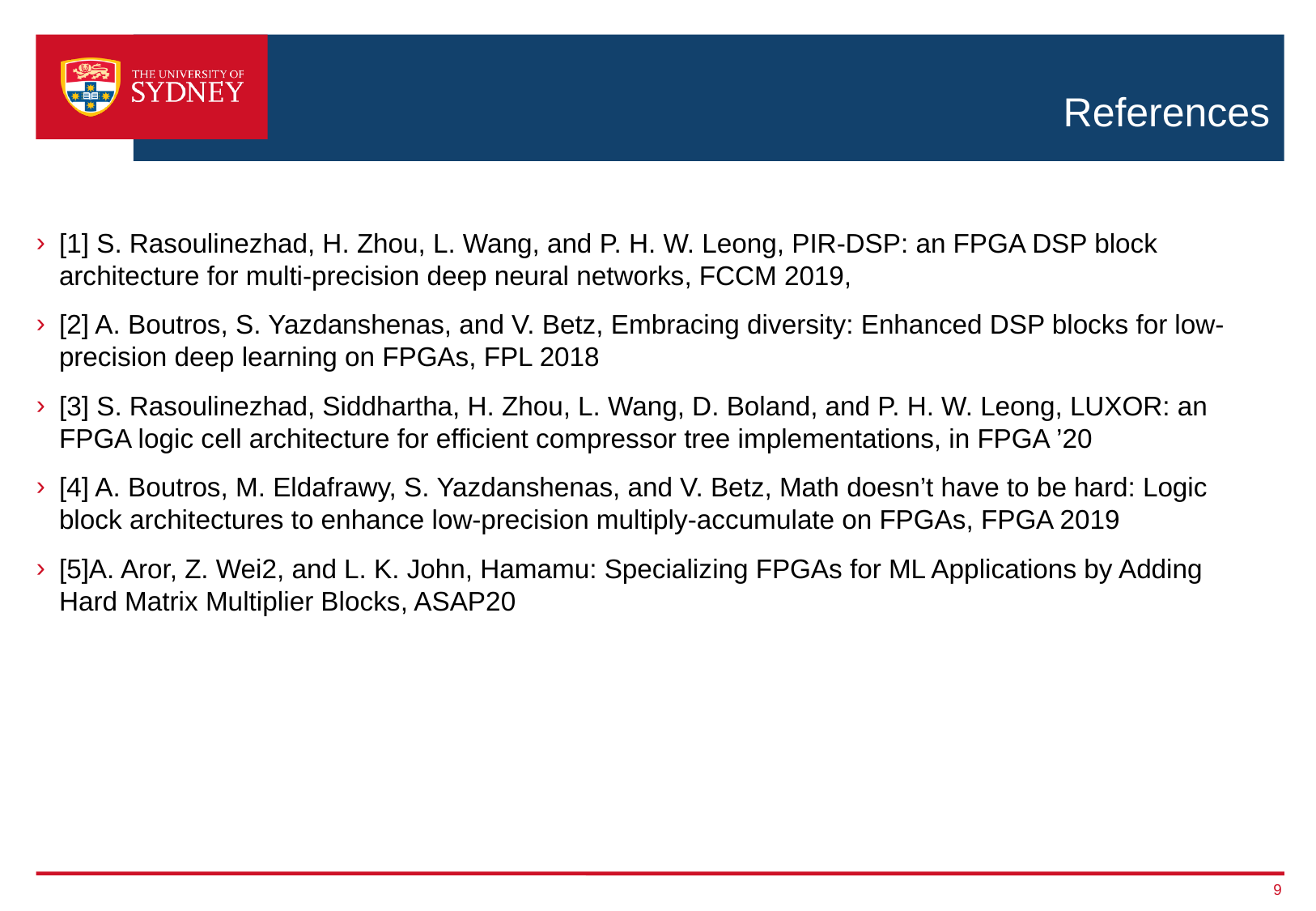

References

[1] S. Rasoulinezhad, H. Zhou, L. Wang, and P. H. W. Leong, PIR-DSP: an FPGA DSP block architecture for multi-precision deep neural networks, FCCM 2019,
[2] A. Boutros, S. Yazdanshenas, and V. Betz, Embracing diversity: Enhanced DSP blocks for low-precision deep learning on FPGAs, FPL 2018
[3] S. Rasoulinezhad, Siddhartha, H. Zhou, L. Wang, D. Boland, and P. H. W. Leong, LUXOR: an FPGA logic cell architecture for efficient compressor tree implementations, in FPGA ’20
[4] A. Boutros, M. Eldafrawy, S. Yazdanshenas, and V. Betz, Math doesn’t have to be hard: Logic block architectures to enhance low-precision multiply-accumulate on FPGAs, FPGA 2019
[5]A. Aror, Z. Wei2, and L. K. John, Hamamu: Specializing FPGAs for ML Applications by Adding Hard Matrix Multiplier Blocks, ASAP20
9